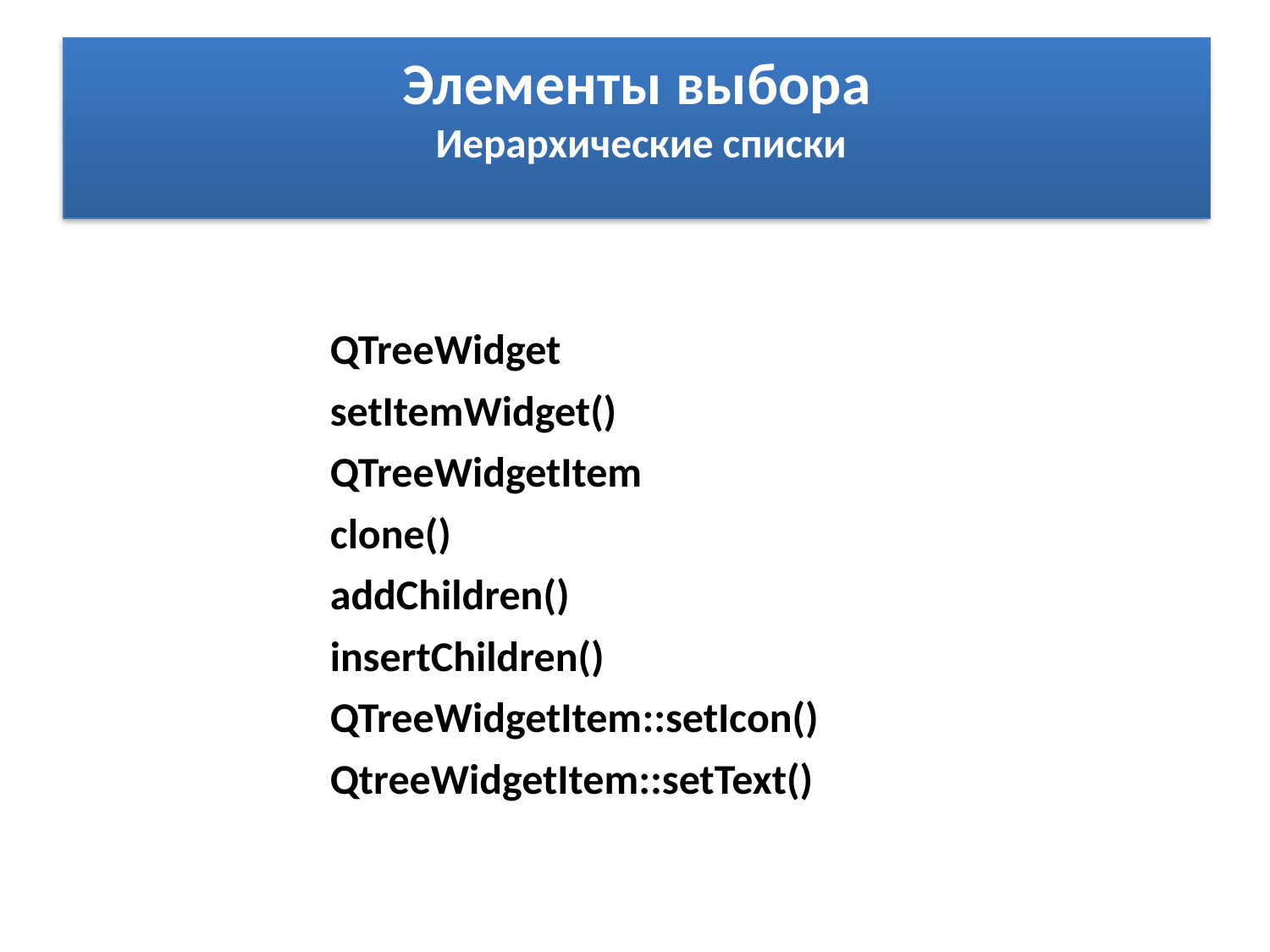

# Элементы выбора Иерархические списки
QTreeWidget
setItemWidget()
QTreeWidgetItem
clone()
addChildren()
insertChildren()
QTreeWidgetItem::setIcon()
QtreeWidgetItem::setText()